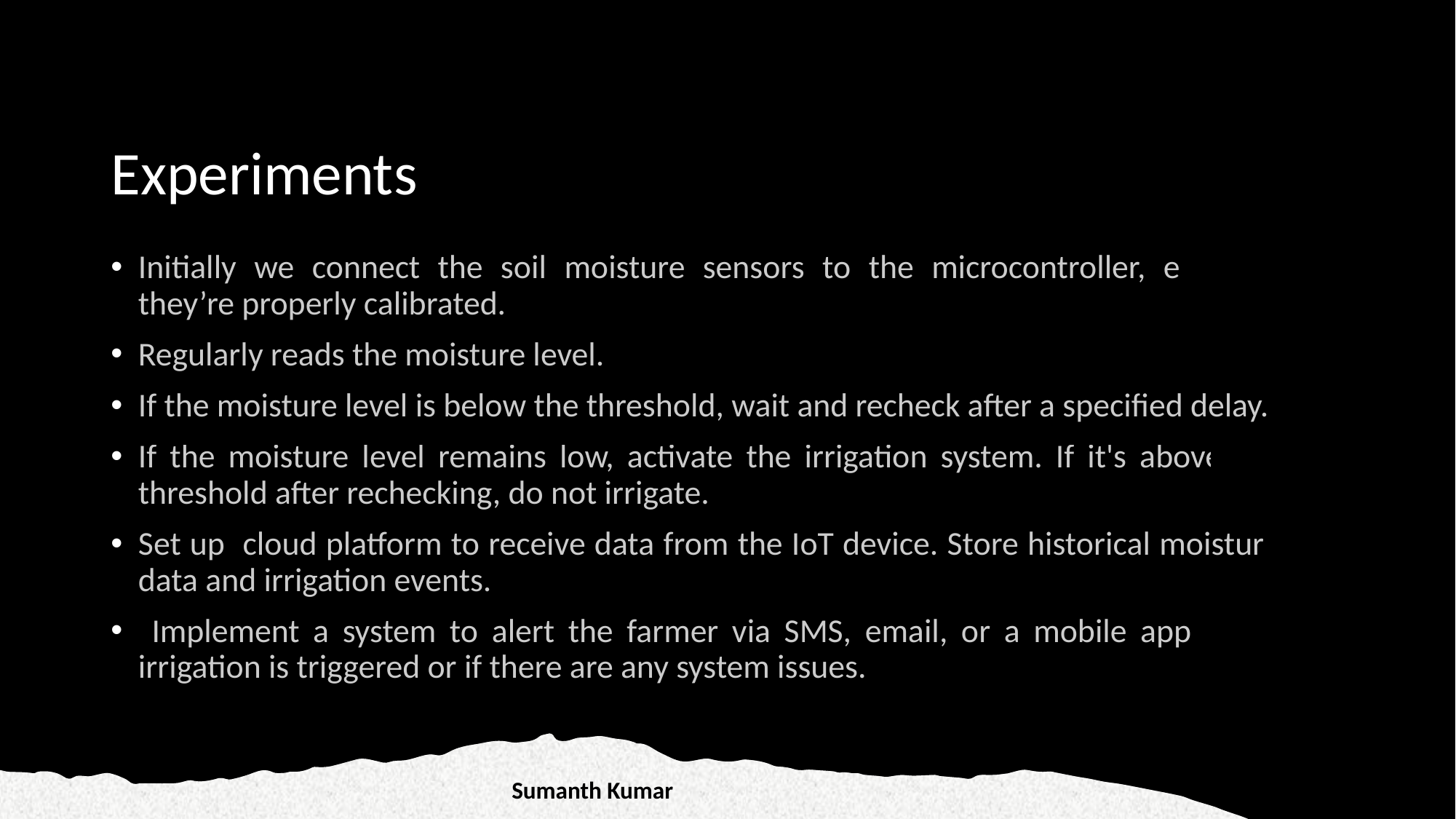

# Experiments
Initially we connect the soil moisture sensors to the microcontroller, ensuring they’re properly calibrated.
Regularly reads the moisture level.
If the moisture level is below the threshold, wait and recheck after a specified delay.
If the moisture level remains low, activate the irrigation system. If it's above the threshold after rechecking, do not irrigate.
Set up  cloud platform to receive data from the IoT device. Store historical moisture data and irrigation events.
 Implement a system to alert the farmer via SMS, email, or a mobile app when irrigation is triggered or if there are any system issues.

10
Sumanth Kumar